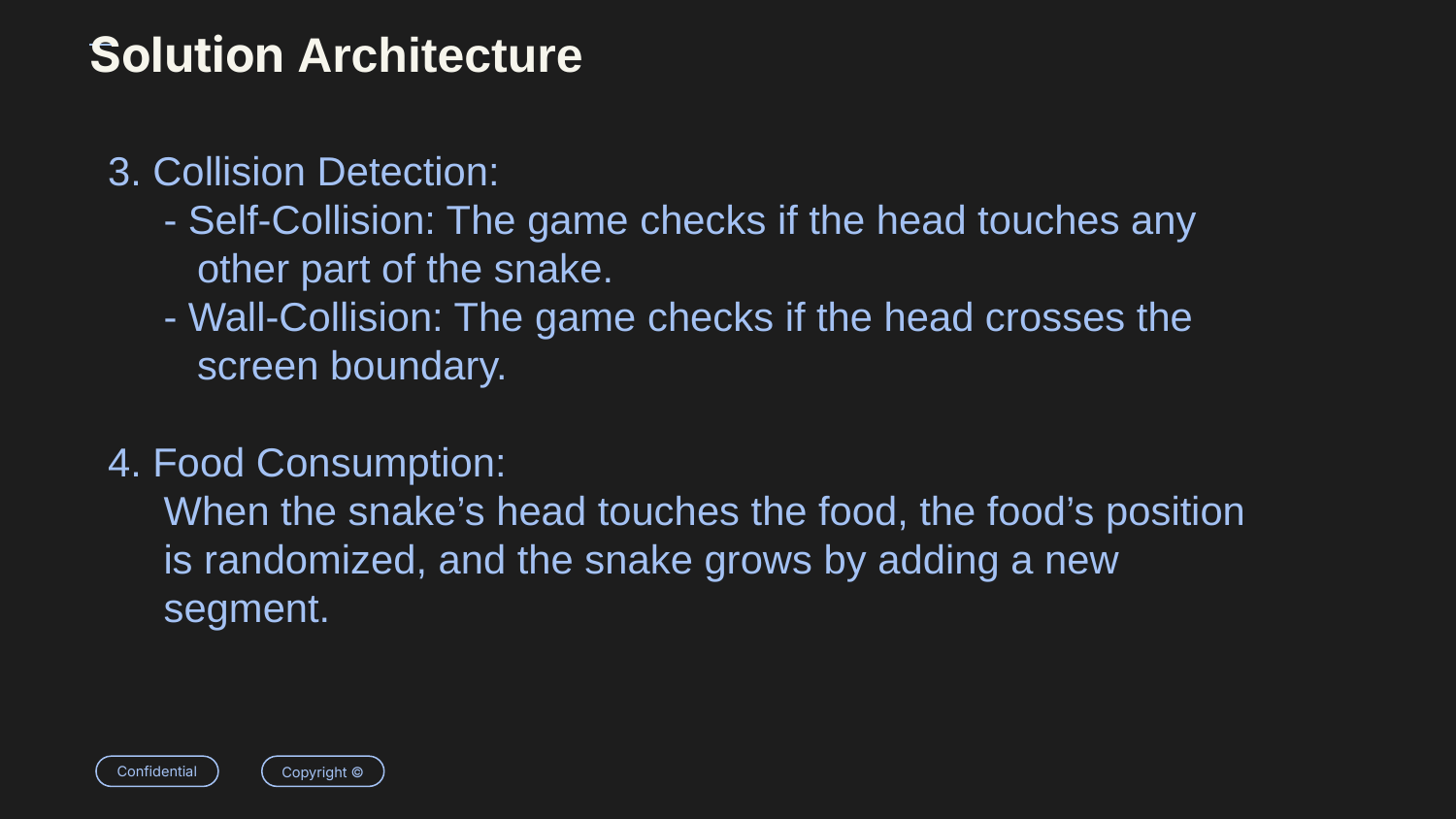

# Solution Architecture
3. Collision Detection:
     - Self-Collision: The game checks if the head touches any
        other part of the snake.
     - Wall-Collision: The game checks if the head crosses the
        screen boundary.
4. Food Consumption:
     When the snake’s head touches the food, the food’s position
     is randomized, and the snake grows by adding a new
     segment.